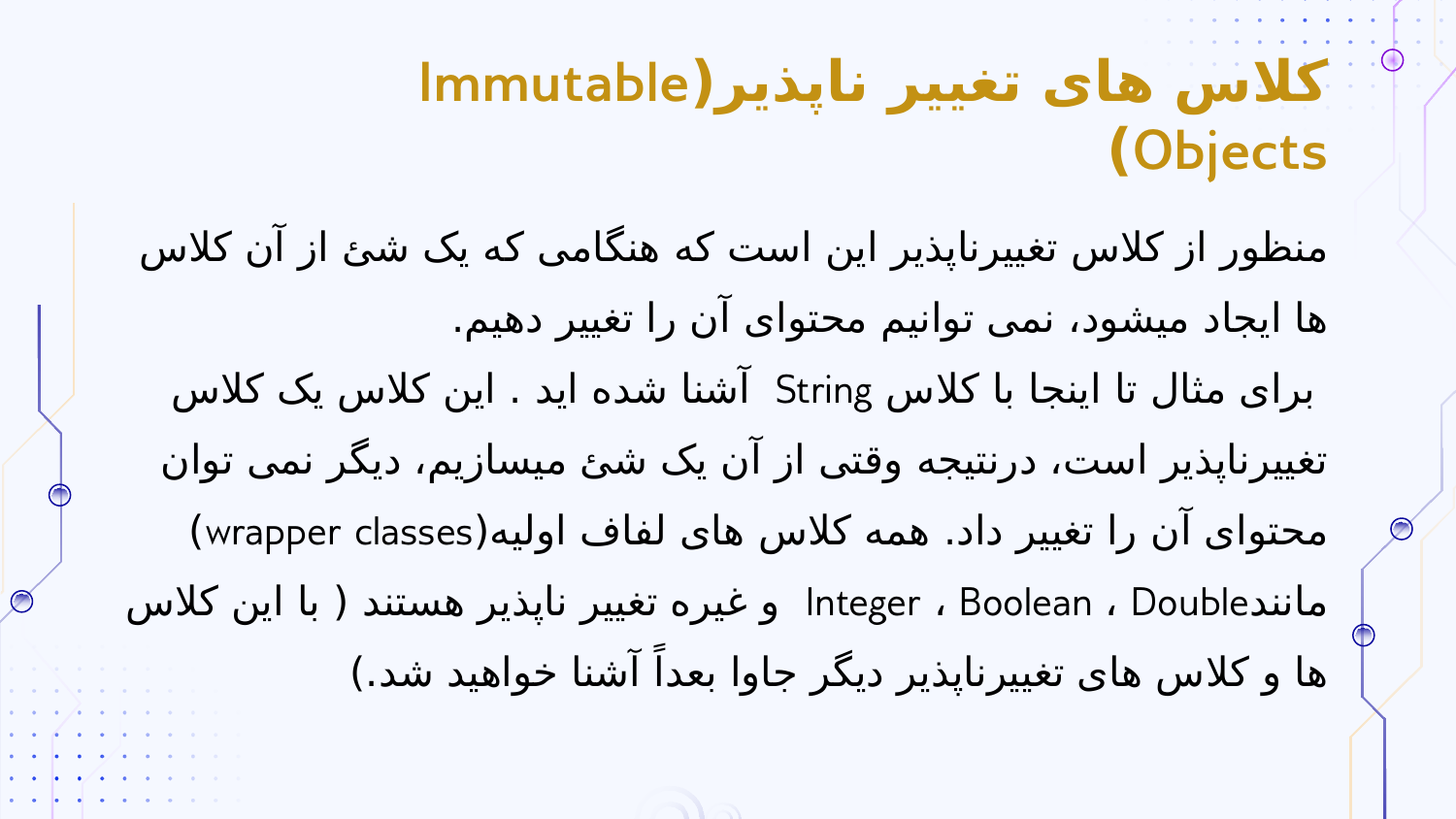

# کلاس های تغییر ناپذیر(Immutable Objects)
منظور از کلاس تغییرناپذیر این است که هنگامی که یک شئ از آن کلاس ها ایجاد میشود، نمی توانیم محتوای آن را تغییر دهیم.
 برای مثال تا اینجا با کلاس String  آشنا شده اید . این کلاس یک کلاس تغییرناپذیر است، درنتیجه وقتی از آن یک شئ میسازیم، دیگر نمی توان محتوای آن را تغییر داد. همه کلاس های لفاف اولیه(wrapper classes) مانندInteger ، Boolean ، Double  و غیره تغییر ناپذیر هستند ( با این کلاس ها و کلاس های تغییرناپذیر دیگر جاوا بعداً آشنا خواهید شد.)